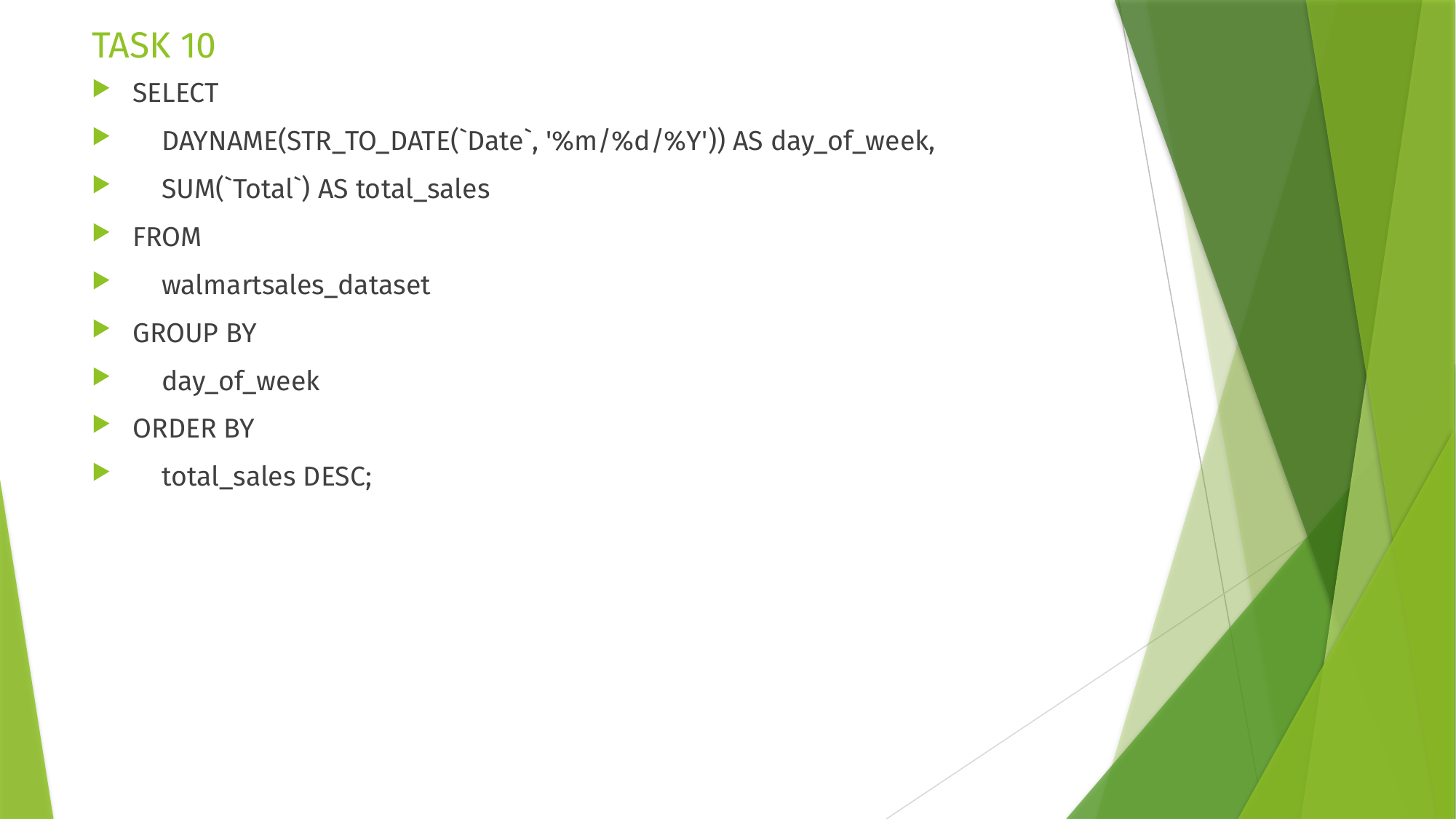

# TASK 10
SELECT
    DAYNAME(STR_TO_DATE(`Date`, '%m/%d/%Y')) AS day_of_week,
    SUM(`Total`) AS total_sales
FROM
    walmartsales_dataset
GROUP BY
    day_of_week
ORDER BY
    total_sales DESC;